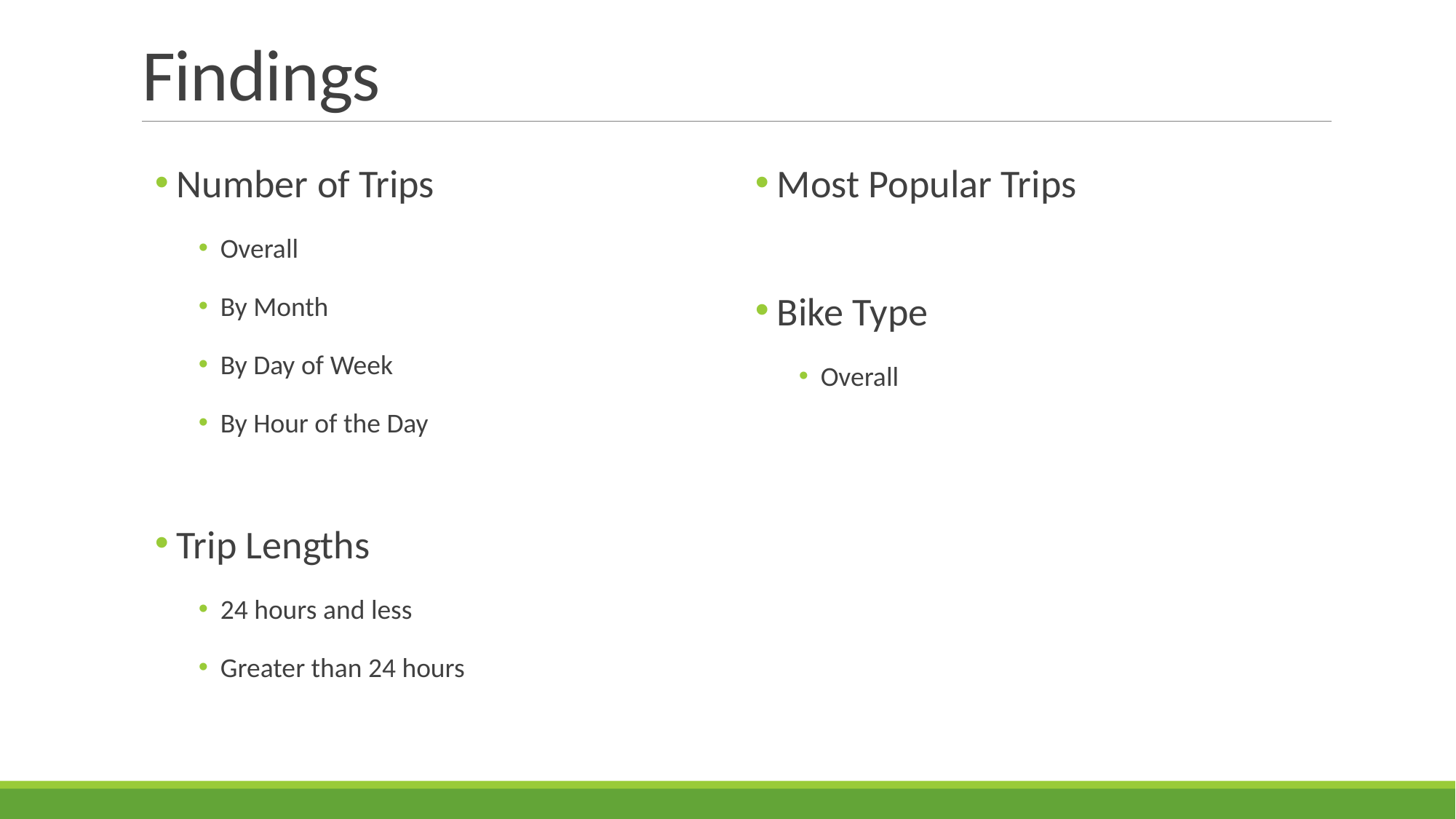

# Findings
Number of Trips
Overall
By Month
By Day of Week
By Hour of the Day

Trip Lengths
24 hours and less
Greater than 24 hours
Most Popular Trips

Bike Type
Overall